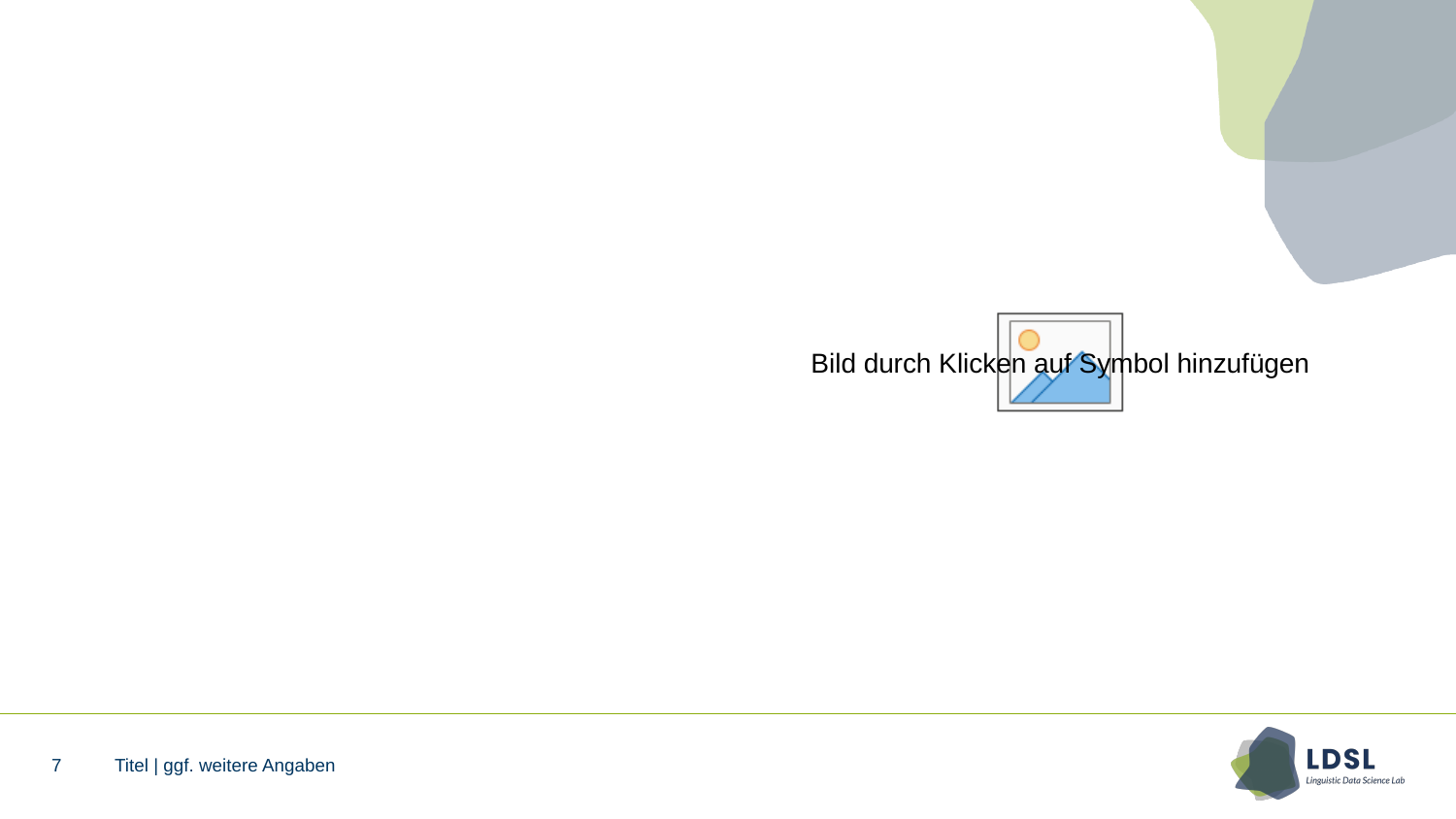

#

7
Titel | ggf. weitere Angaben